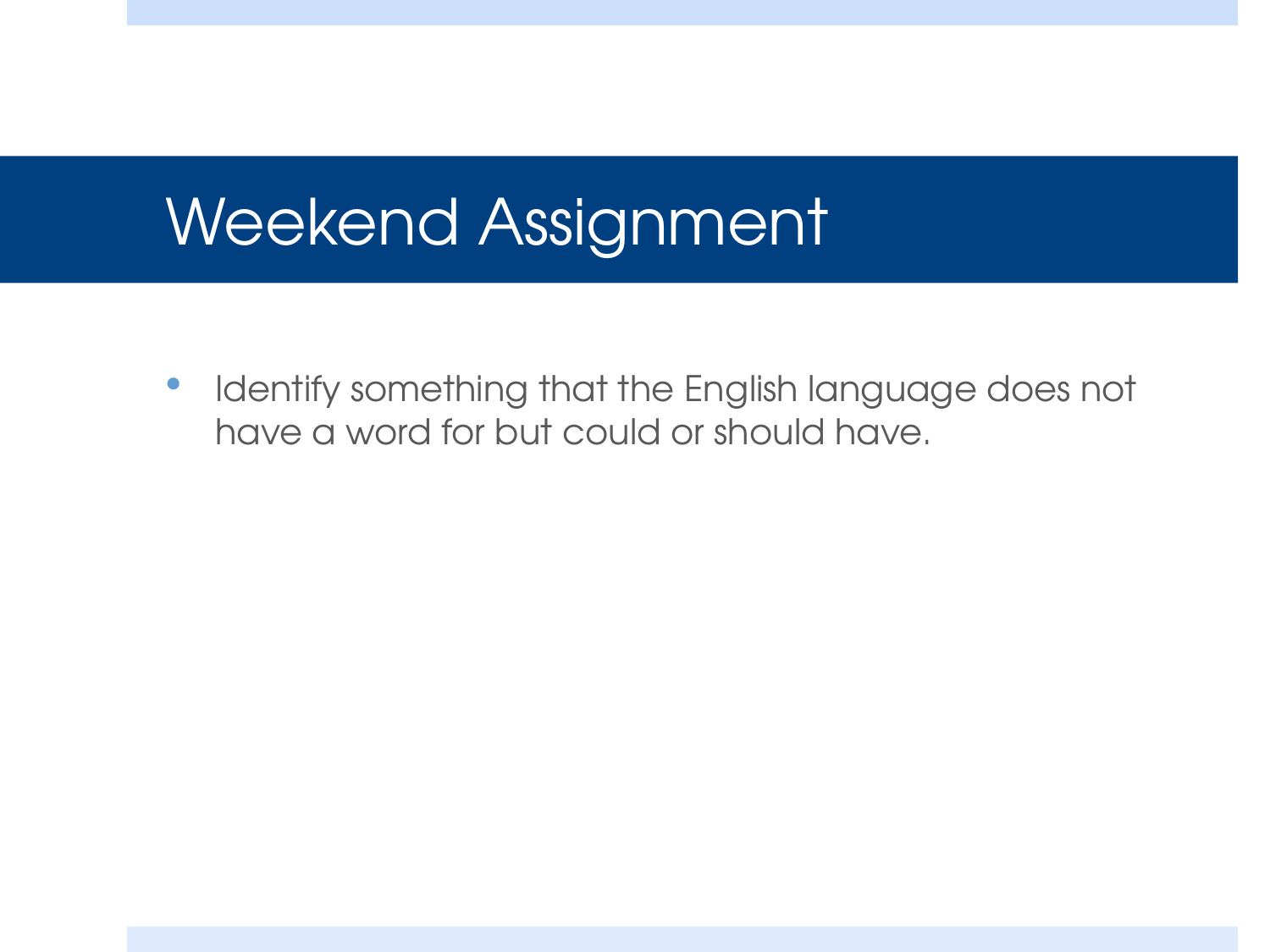

# Weekend Assignment
Identify something that the English language does not have a word for but could or should have.